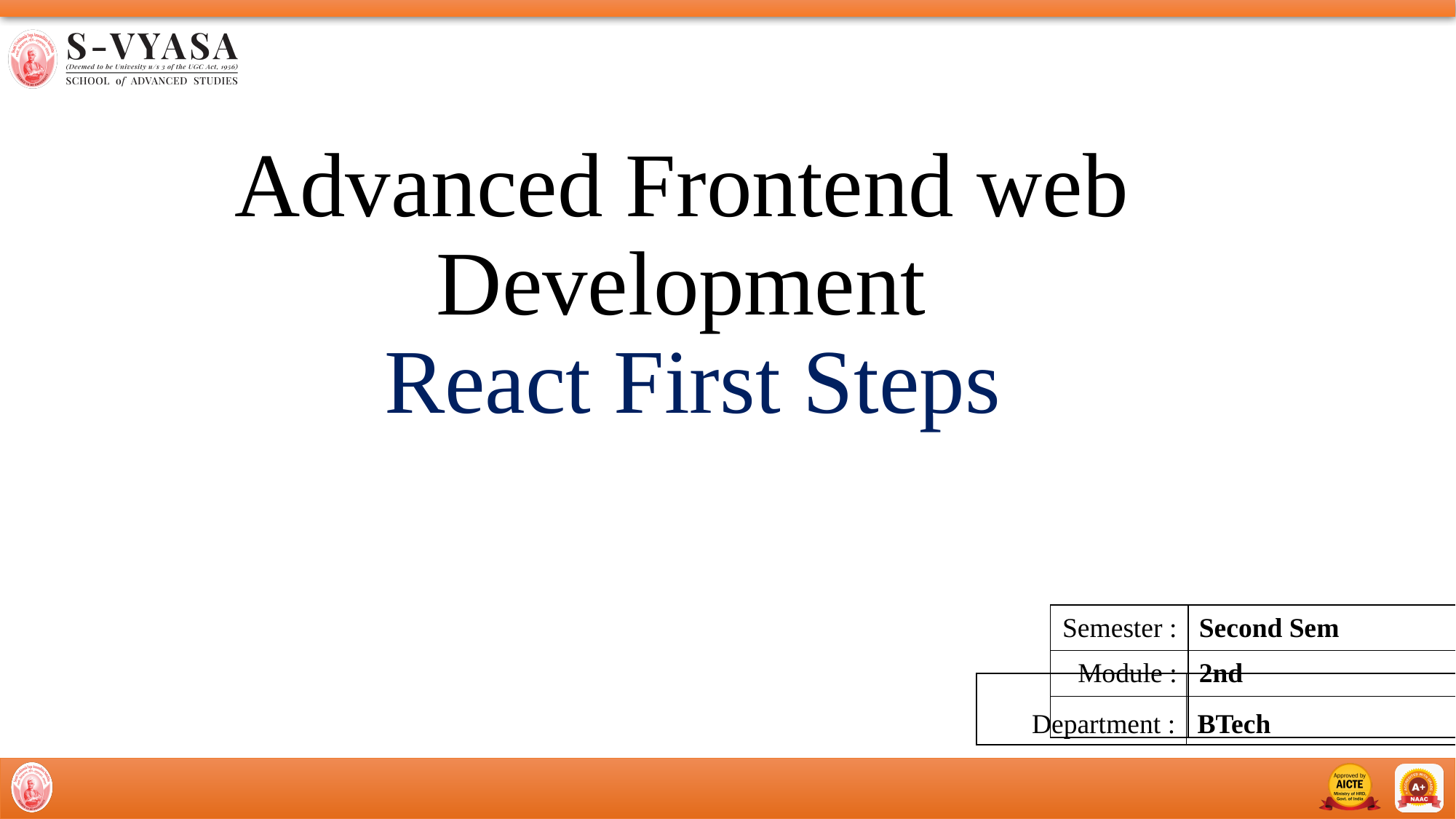

# Advanced Frontend web Development React First Steps
| Semester : | Second Sem |
| --- | --- |
| Module : | 2nd |
|  |  |
| Department : | BTech |
| --- | --- |